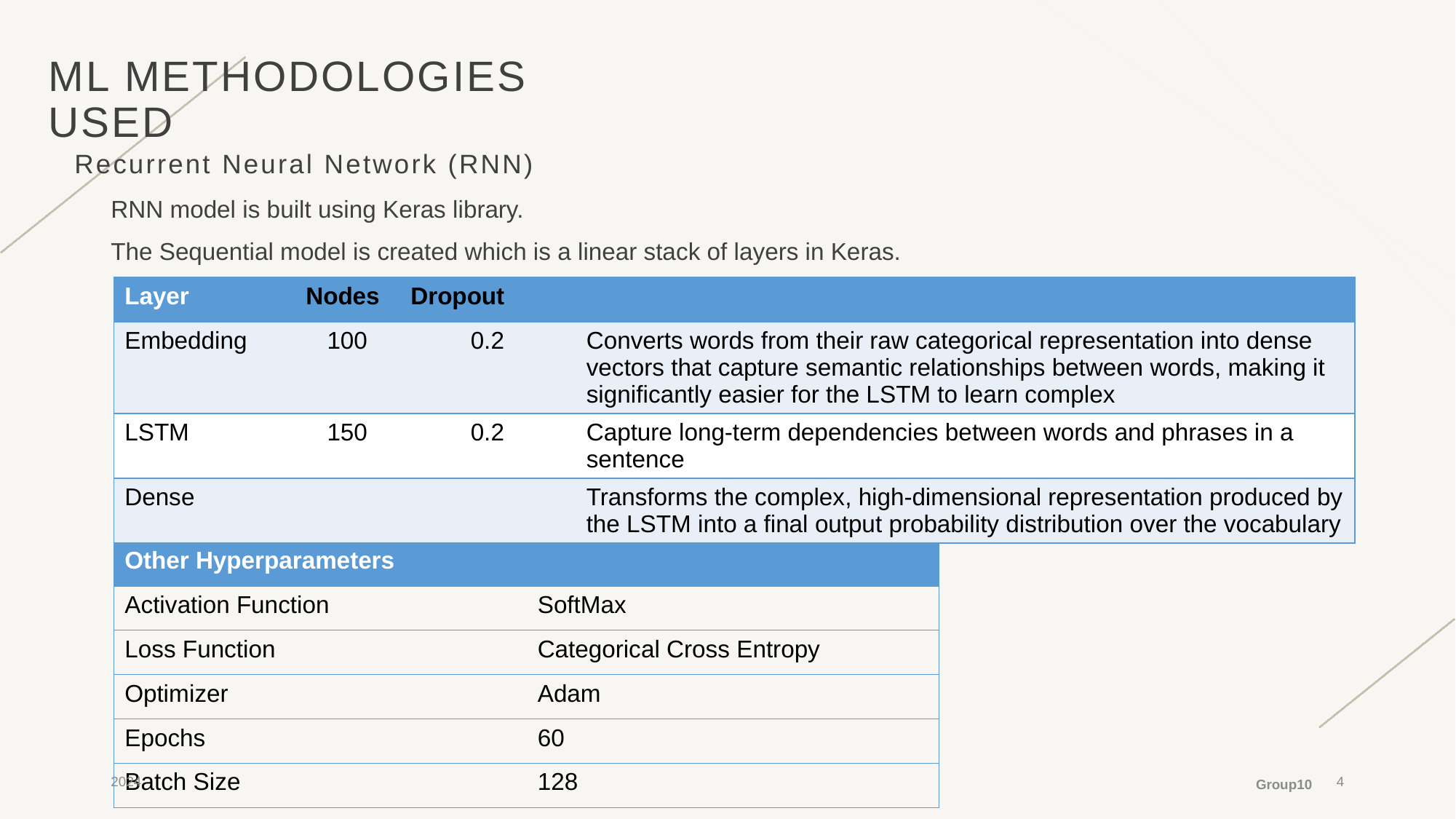

# ML Methodologies USED
Recurrent Neural Network (RNN)
RNN model is built using Keras library.
The Sequential model is created which is a linear stack of layers in Keras.

| Layer | Nodes | Dropout |  |
| --- | --- | --- | --- |
| Embedding | 100 | 0.2 | Converts words from their raw categorical representation into dense vectors that capture semantic relationships between words, making it significantly easier for the LSTM to learn complex |
| LSTM | 150 | 0.2 | Capture long-term dependencies between words and phrases in a sentence |
| Dense |  |  | Transforms the complex, high-dimensional representation produced by the LSTM into a final output probability distribution over the vocabulary |
| Other Hyperparameters |  |
| --- | --- |
| Activation Function | SoftMax |
| Loss Function | Categorical Cross Entropy |
| Optimizer | Adam |
| Epochs | 60 |
| Batch Size | 128 |
2024
4
Group10